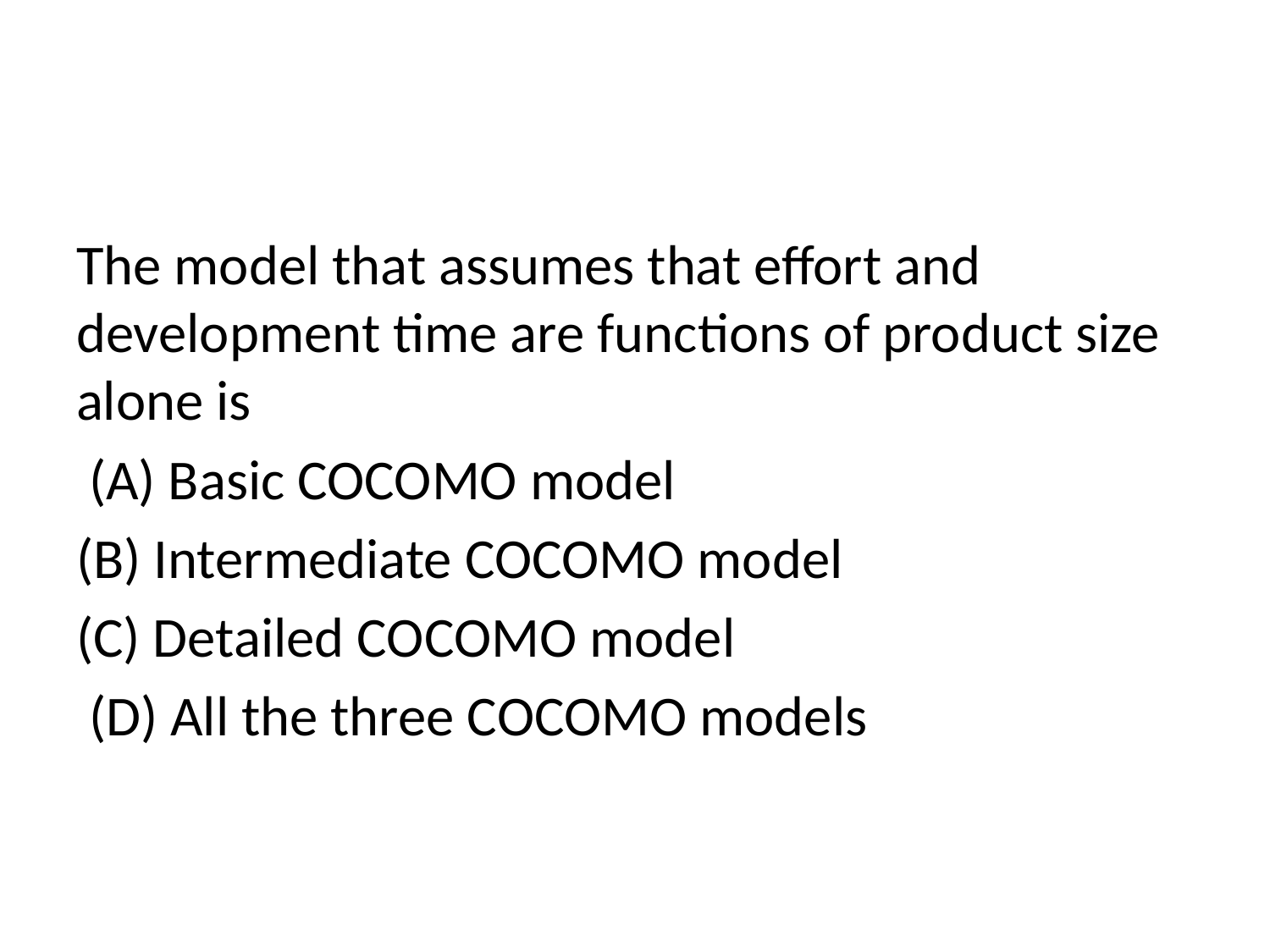

#
The model that assumes that effort and development time are functions of product size alone is
 (A) Basic COCOMO model
(B) Intermediate COCOMO model
(C) Detailed COCOMO model
 (D) All the three COCOMO models